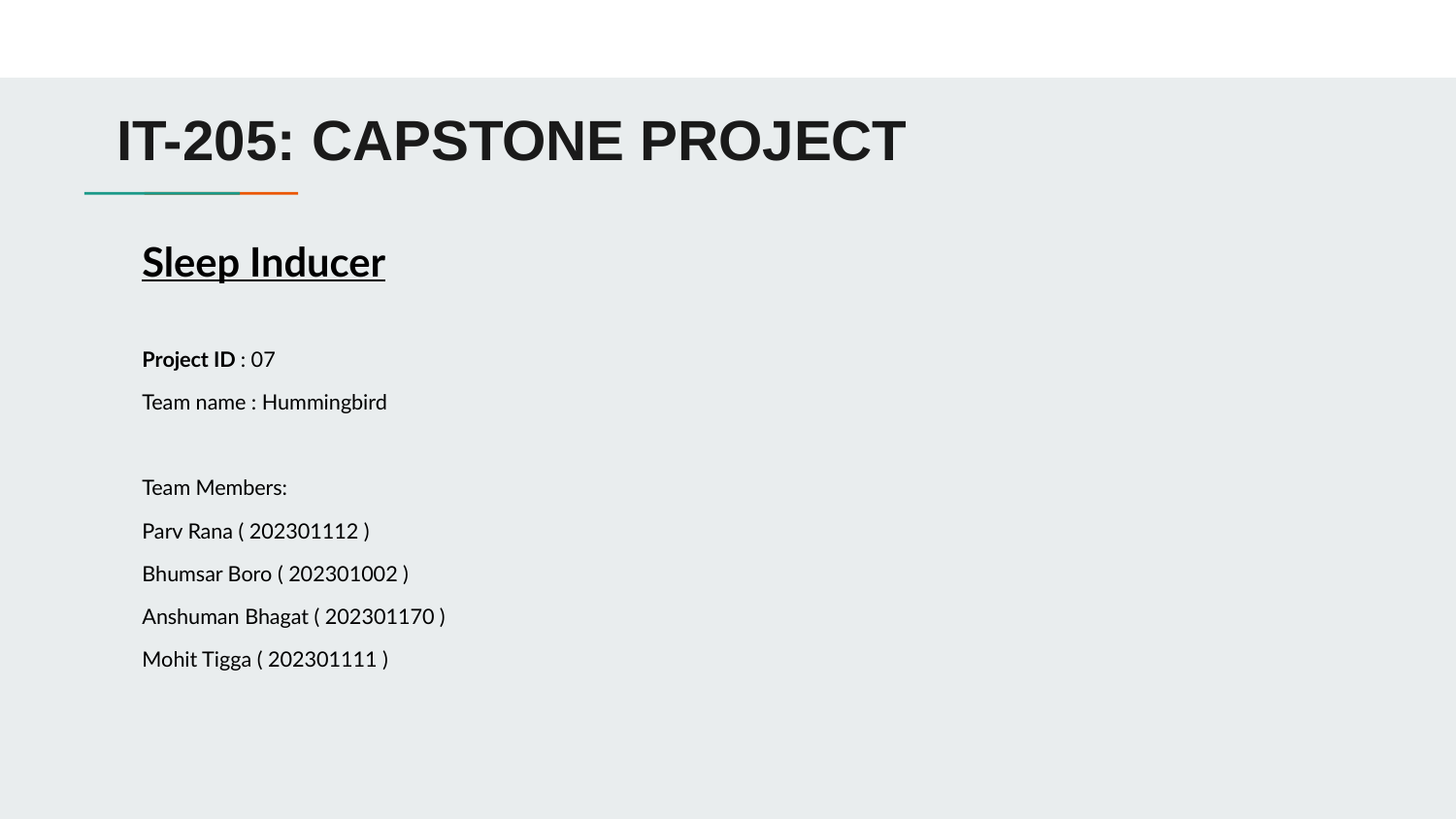

IT-205: CAPSTONE PROJECT
Sleep Inducer

Project ID : 07
Team name : Hummingbird

Team Members:
Parv Rana ( 202301112 )
Bhumsar Boro ( 202301002 )
Anshuman Bhagat ( 202301170 )
Mohit Tigga ( 202301111 )